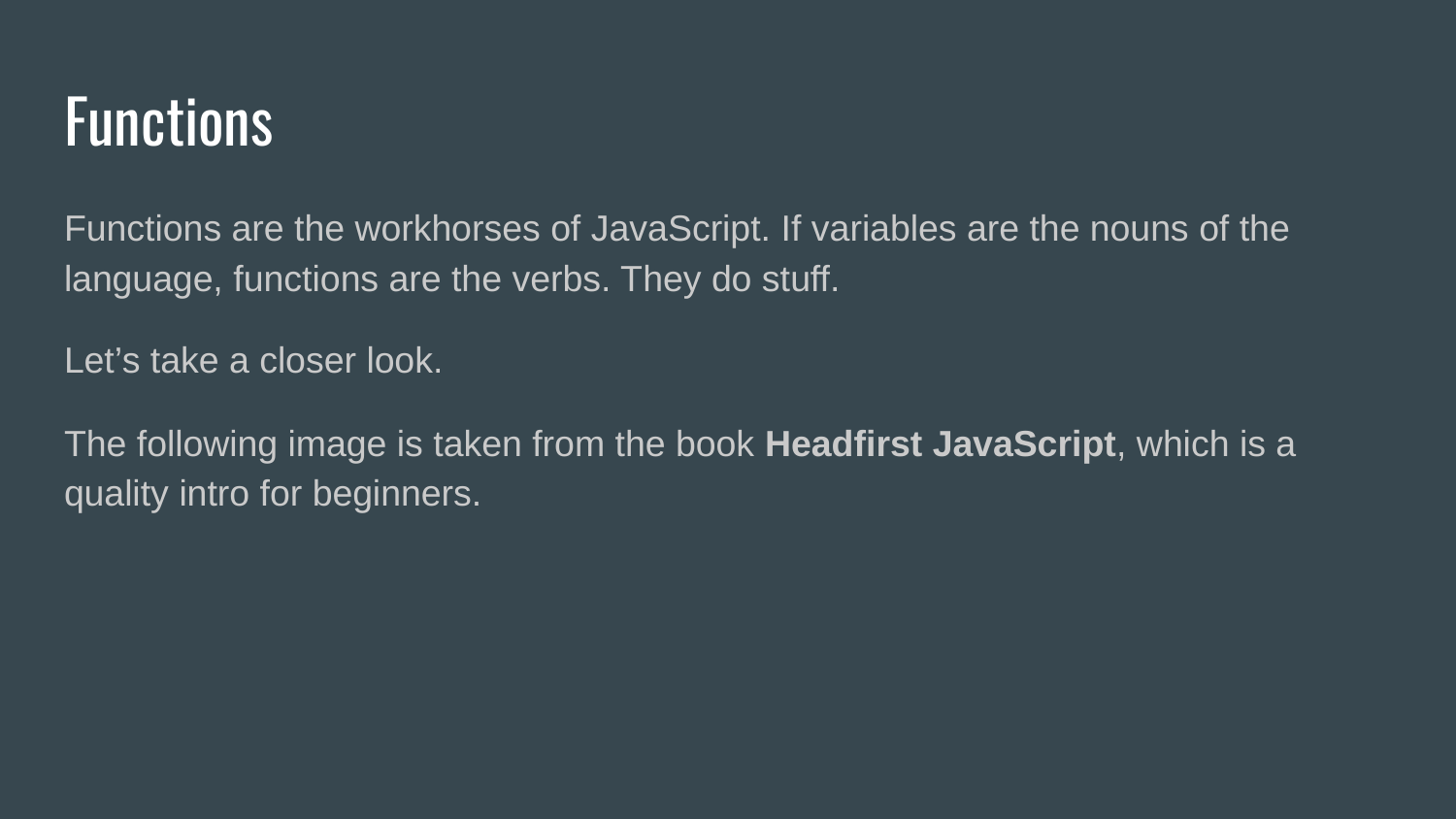

# Functions
Functions are the workhorses of JavaScript. If variables are the nouns of the language, functions are the verbs. They do stuff.
Let’s take a closer look.
The following image is taken from the book Headfirst JavaScript, which is a quality intro for beginners.